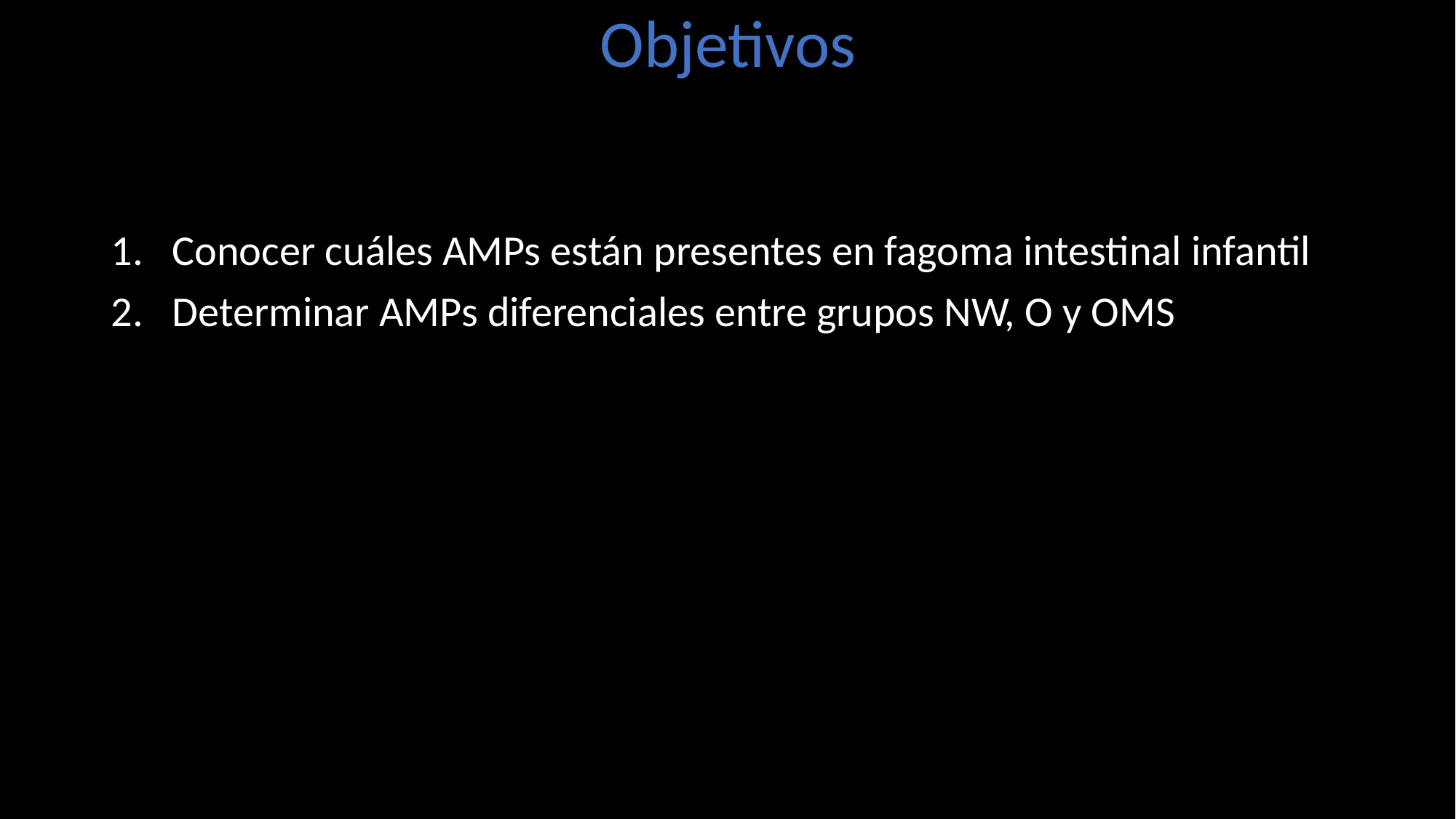

# Objetivos
Conocer cuáles AMPs están presentes en fagoma intestinal infantil
Determinar AMPs diferenciales entre grupos NW, O y OMS